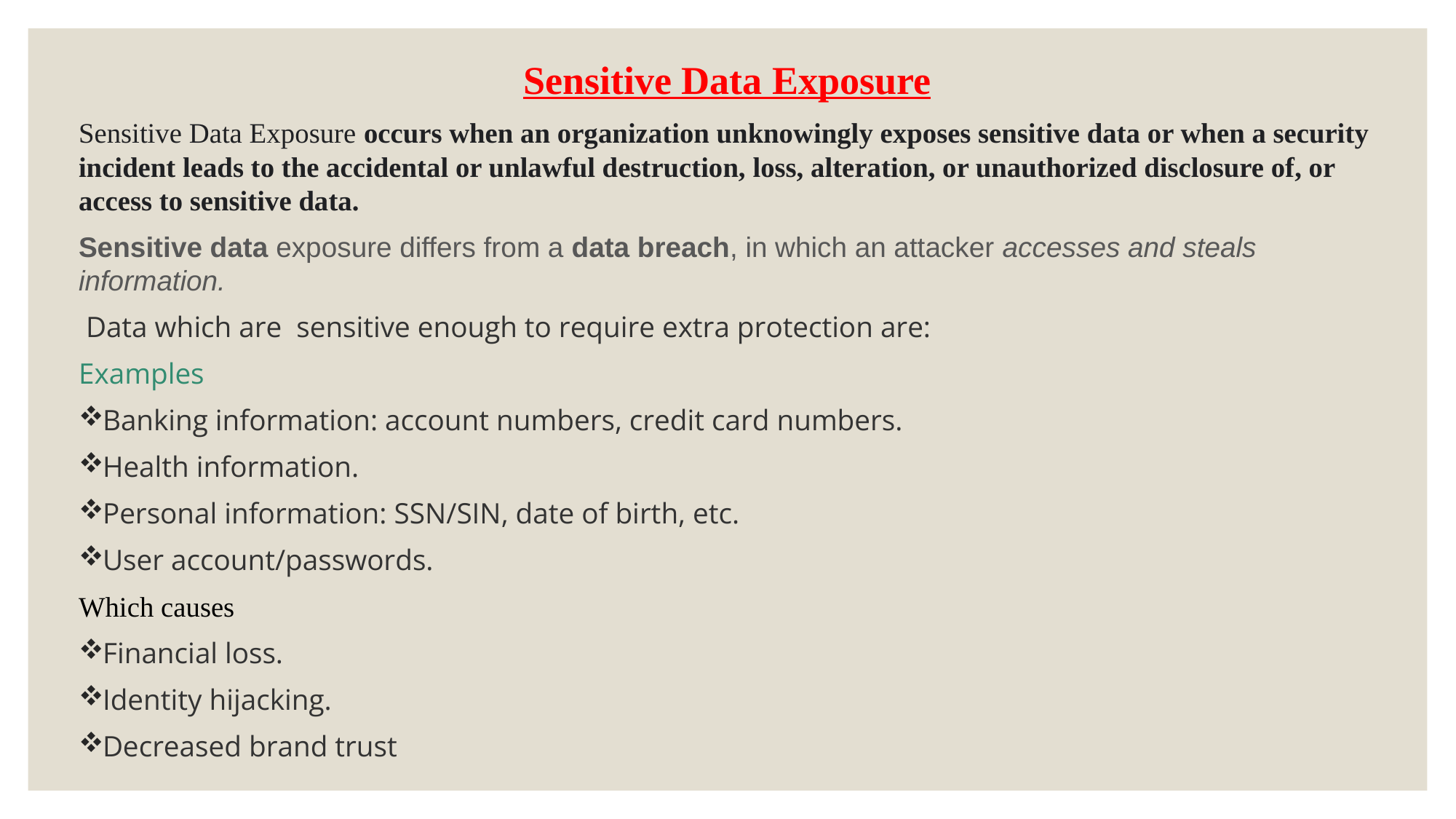

Sensitive Data Exposure
Sensitive Data Exposure occurs when an organization unknowingly exposes sensitive data or when a security incident leads to the accidental or unlawful destruction, loss, alteration, or unauthorized disclosure of, or access to sensitive data.
Sensitive data exposure differs from a data breach, in which an attacker accesses and steals information.
 Data which are  sensitive enough to require extra protection are:
Examples
Banking information: account numbers, credit card numbers.
Health information.
Personal information: SSN/SIN, date of birth, etc.
User account/passwords.
Which causes
Financial loss.
Identity hijacking.
Decreased brand trust